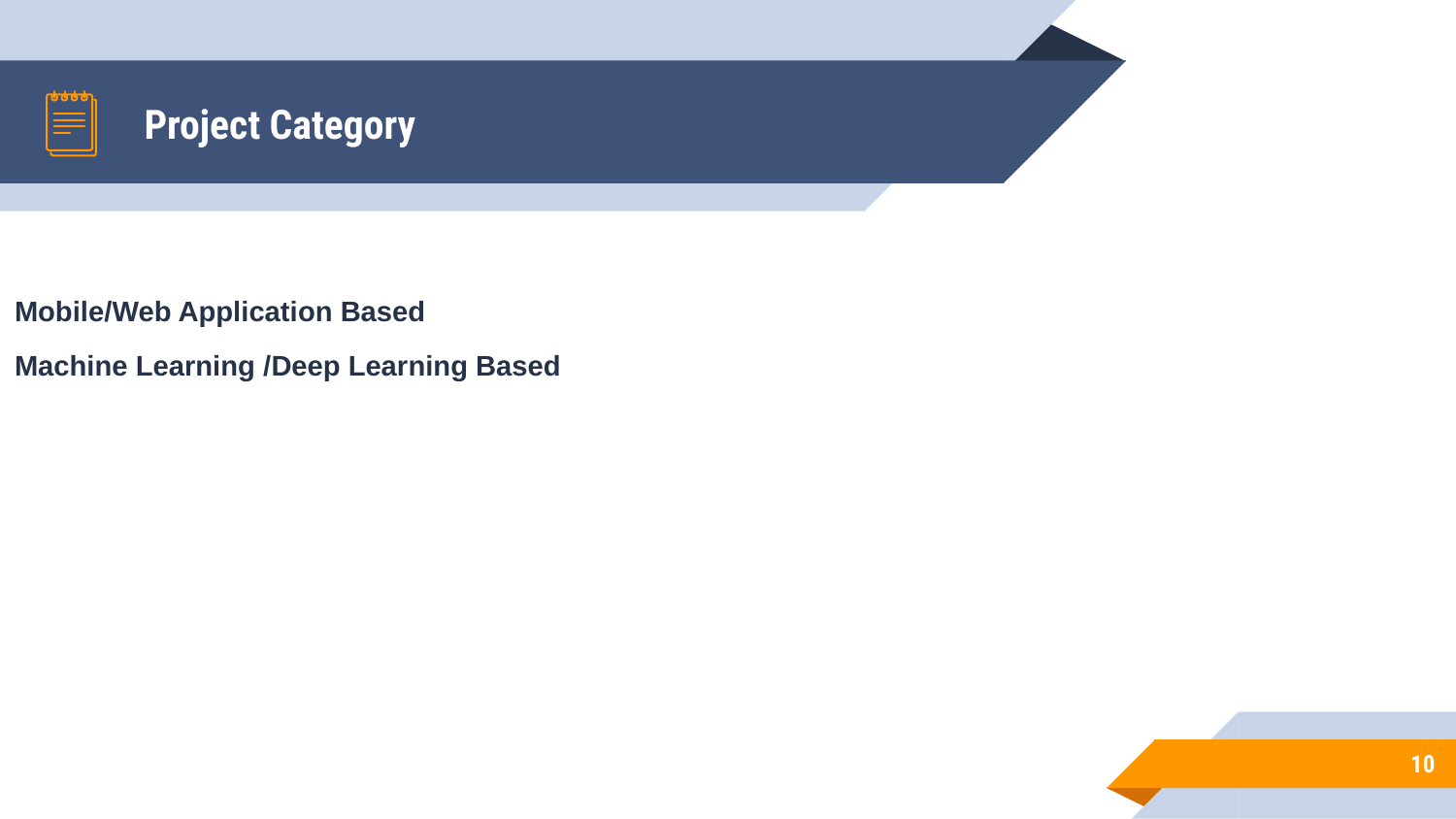

# Project Category

Mobile/Web Application Based
Machine Learning /Deep Learning Based

10